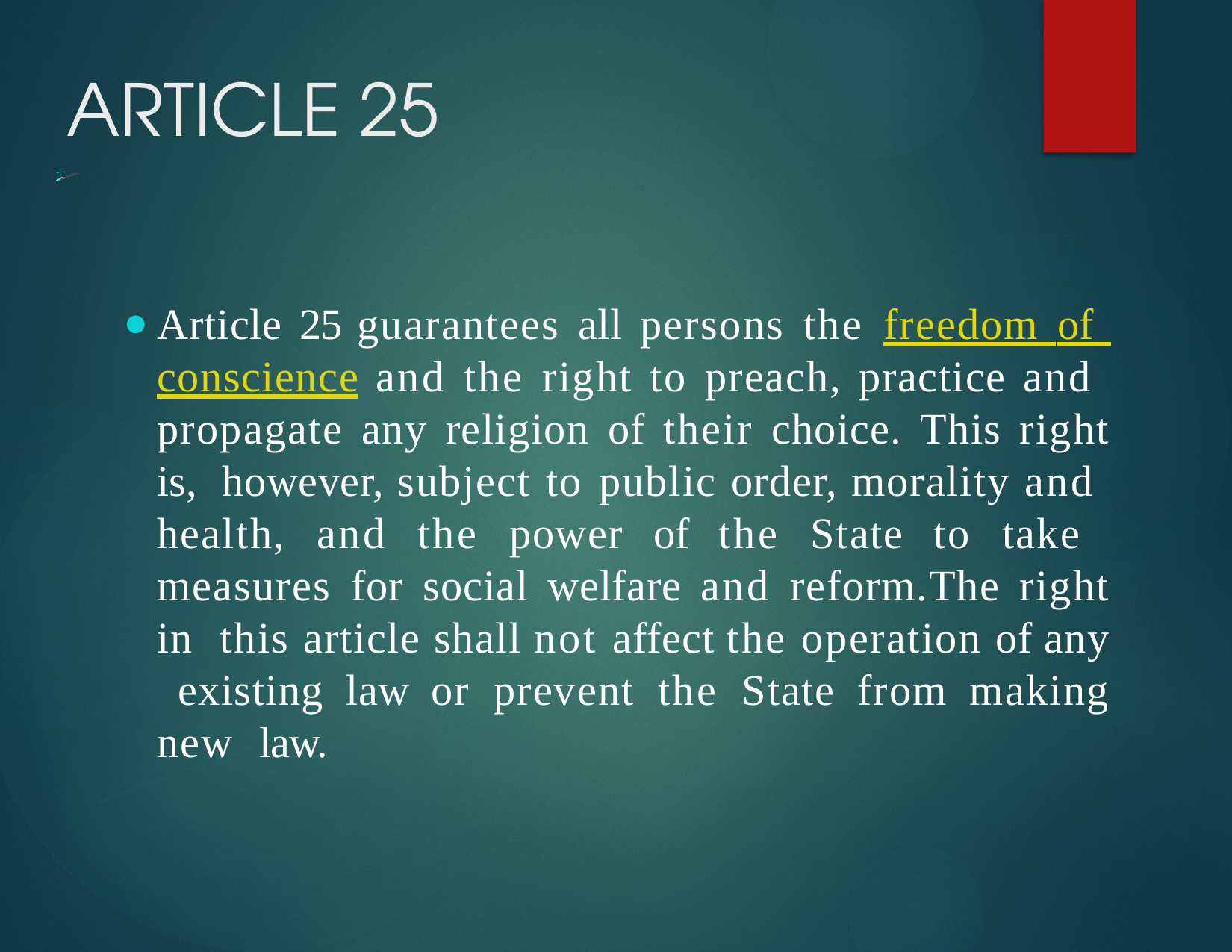

# ARTICLE	25

Article 25 guarantees all persons the freedom of  conscience and the right to preach, practice and  propagate any religion of their choice. This right is,  however, subject to public order, morality and  health, and the power of the State to take  measures for social welfare and reform.The right in  this article shall not affect the operation of any  existing law or prevent the State from making new  law.